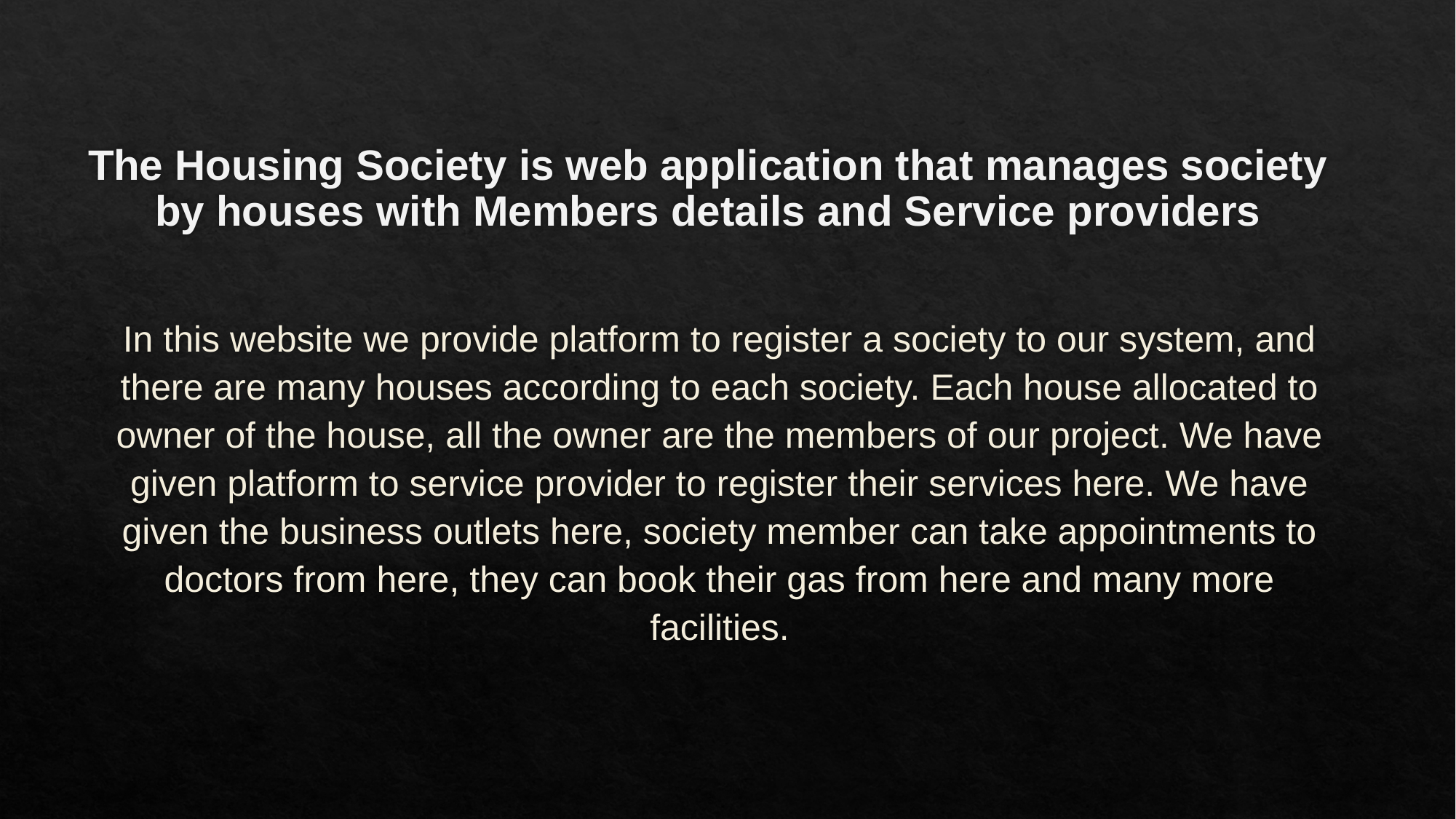

# The Housing Society is web application that manages society by houses with Members details and Service providers
In this website we provide platform to register a society to our system, and there are many houses according to each society. Each house allocated to owner of the house, all the owner are the members of our project. We have given platform to service provider to register their services here. We have given the business outlets here, society member can take appointments to doctors from here, they can book their gas from here and many more facilities.